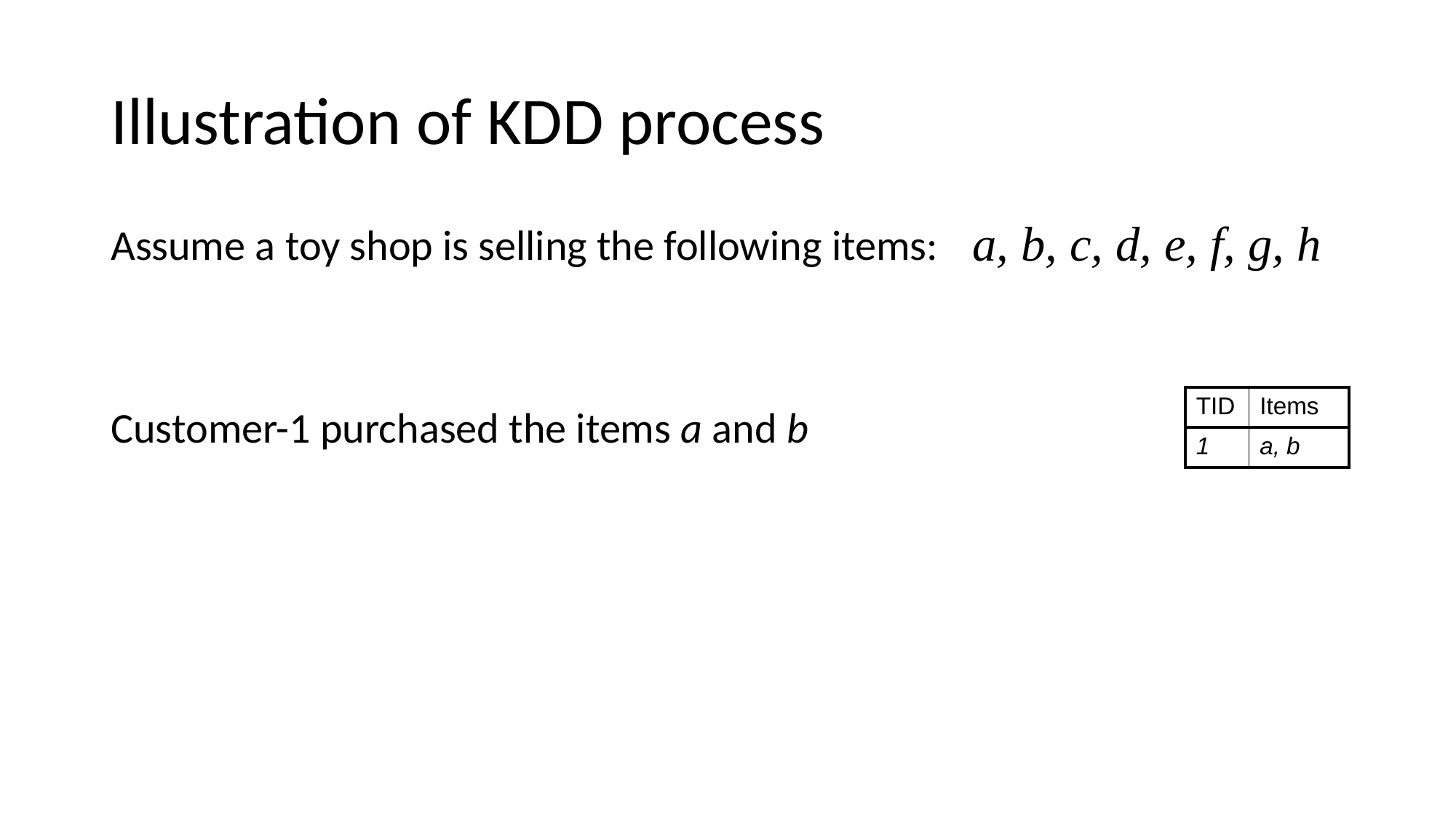

# Illustration of KDD process
a, b, c, d, e, f, g, h
Assume a toy shop is selling the following items:

Customer-1 purchased the items a and b
| TID | Items |
| --- | --- |
| 1 | a, b |